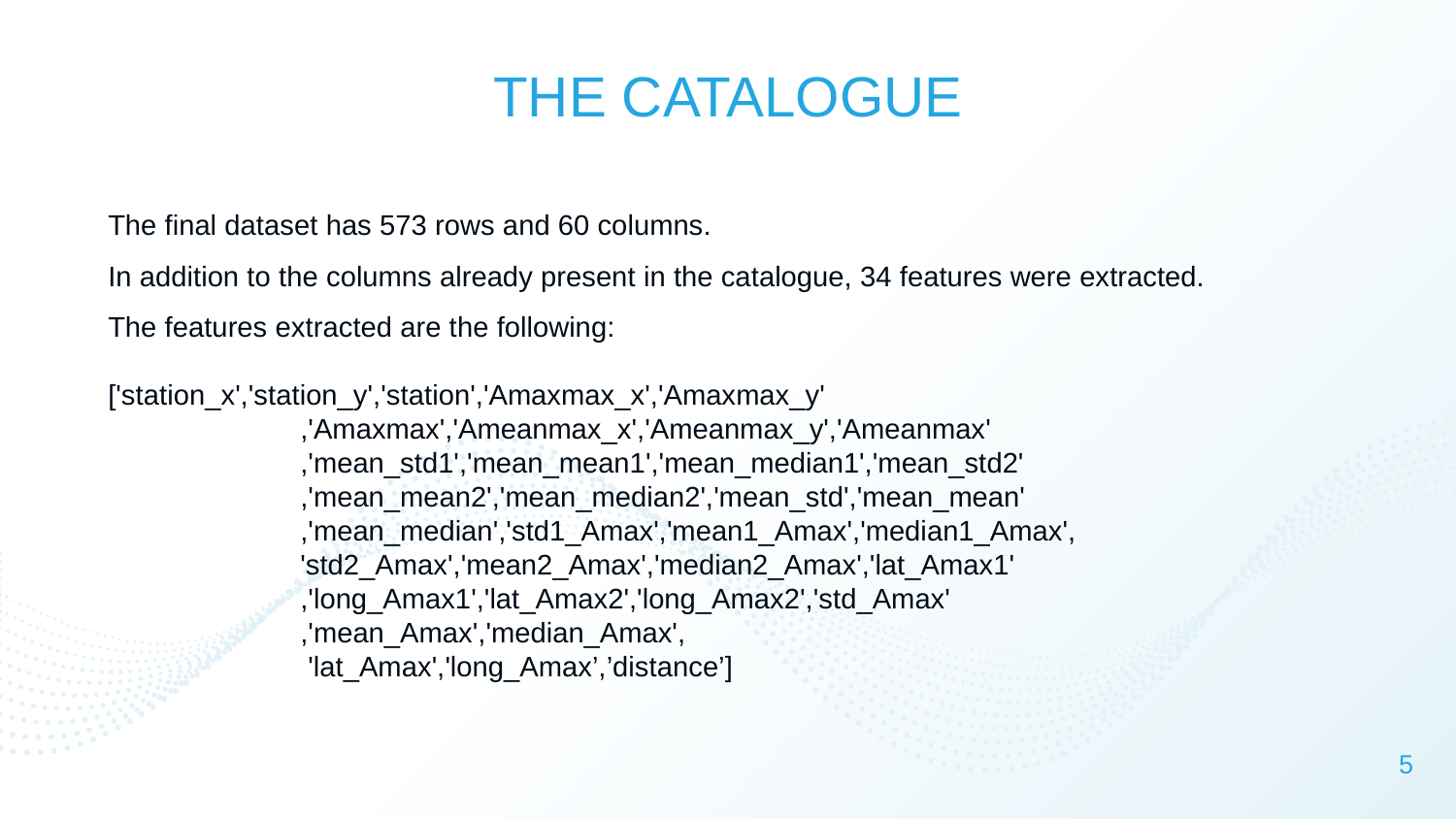

# THE CATALOGUE
The final dataset has 573 rows and 60 columns.
In addition to the columns already present in the catalogue, 34 features were extracted.
The features extracted are the following:

['station_x','station_y','station','Amaxmax_x','Amaxmax_y'
                        ,'Amaxmax','Ameanmax_x','Ameanmax_y','Ameanmax'
                        ,'mean_std1','mean_mean1','mean_median1','mean_std2'
                        ,'mean_mean2','mean_median2','mean_std','mean_mean'
                        ,'mean_median','std1_Amax','mean1_Amax','median1_Amax',
                        'std2_Amax','mean2_Amax','median2_Amax','lat_Amax1'
                        ,'long_Amax1','lat_Amax2','long_Amax2','std_Amax'
                        ,'mean_Amax','median_Amax',
                         'lat_Amax','long_Amax’,’distance’]

5